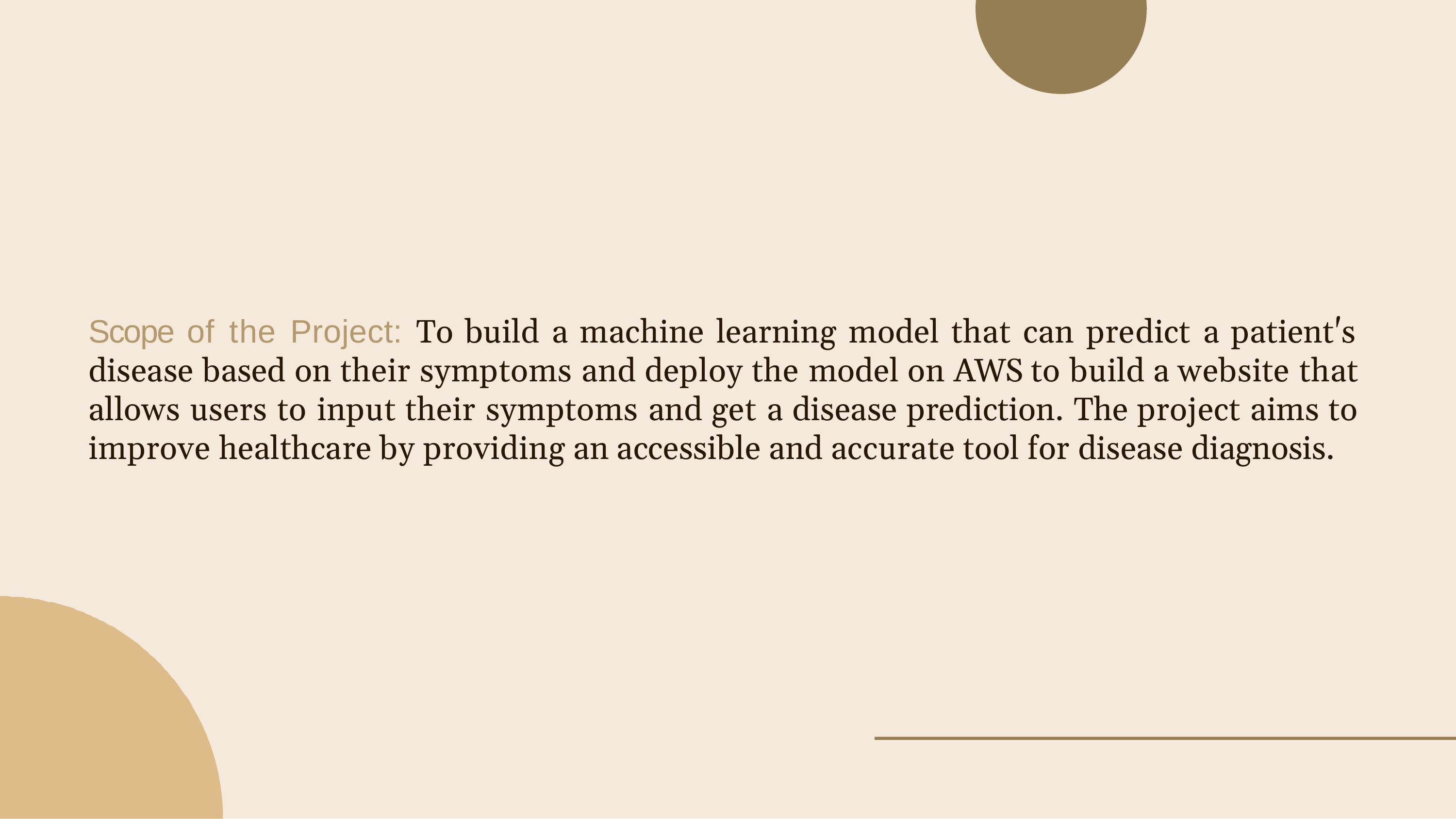

# Scope of the Project: To build a machine learning model that can predict a patient's  disease based on their symptoms and deploy the model on AWS to build a website that  allows users to input their symptoms and get a disease prediction. The project aims to  improve healthcare by providing an accessible and accurate tool for disease diagnosis.